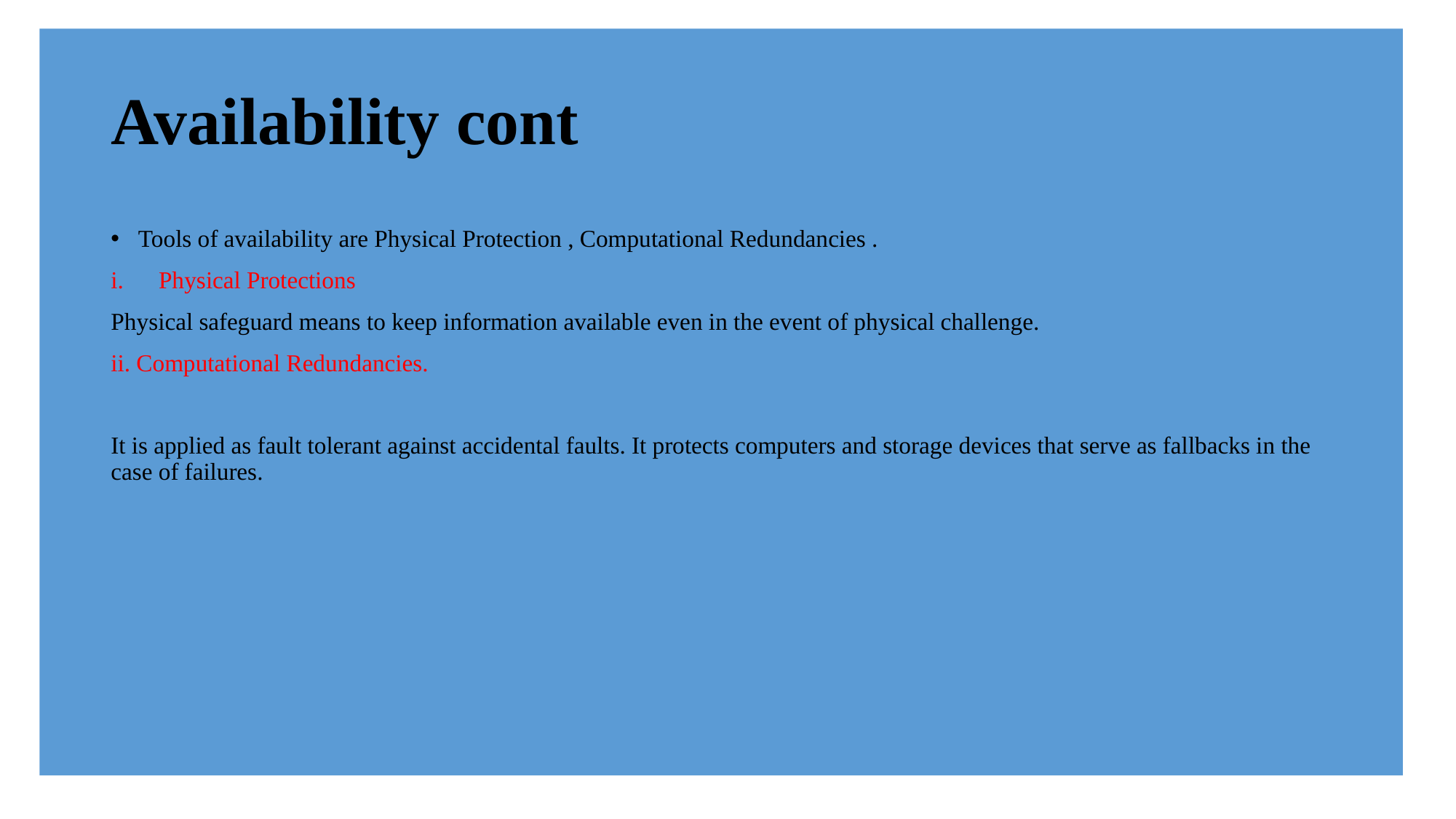

# Availability cont
Tools of availability are Physical Protection , Computational Redundancies .
Physical Protections
Physical safeguard means to keep information available even in the event of physical challenge.
ii. Computational Redundancies.

It is applied as fault tolerant against accidental faults. It protects computers and storage devices that serve as fallbacks in the case of failures.